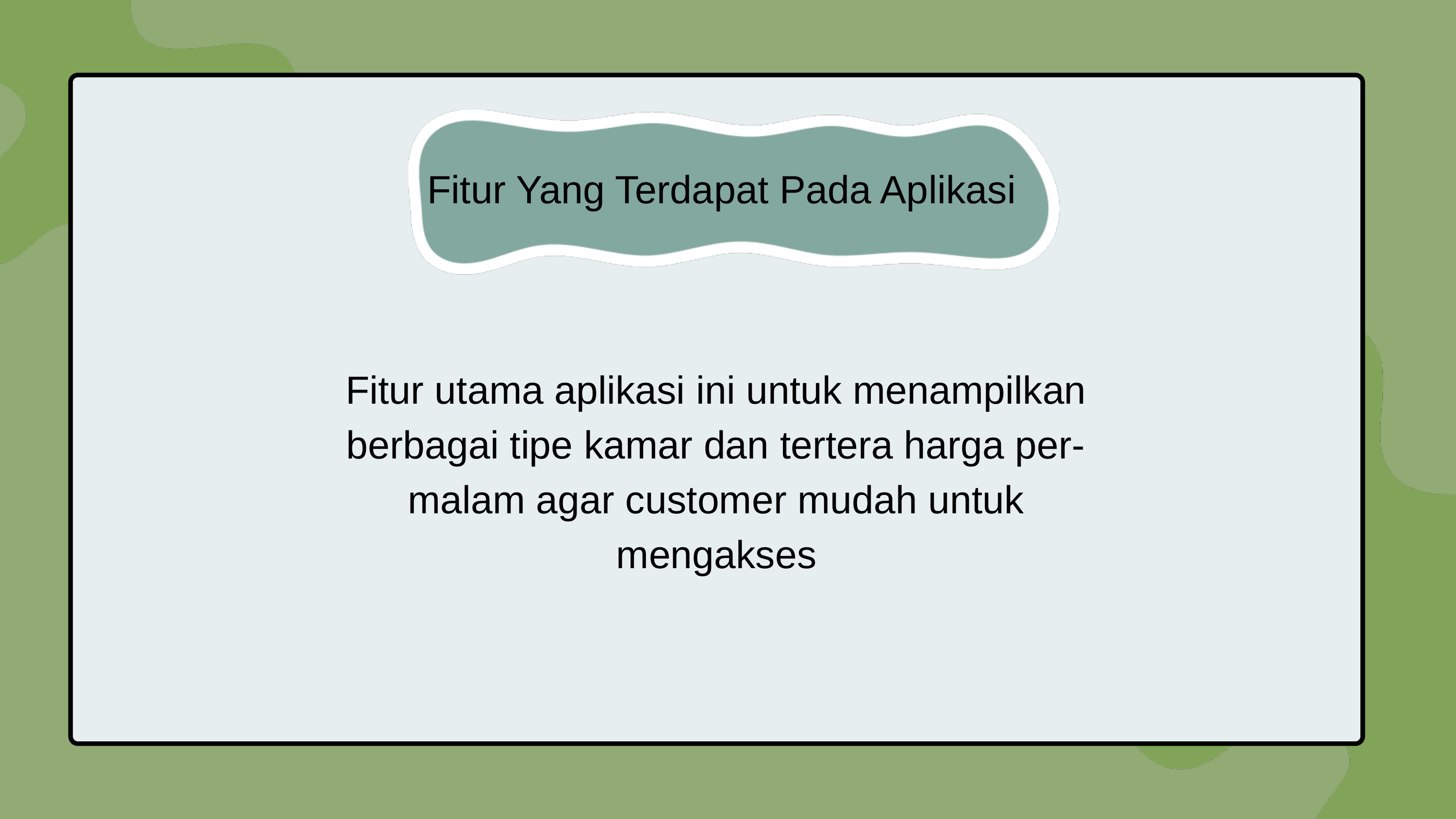

Fitur Yang Terdapat Pada Aplikasi
Fitur utama aplikasi ini untuk menampilkan berbagai tipe kamar dan tertera harga per-malam agar customer mudah untuk mengakses